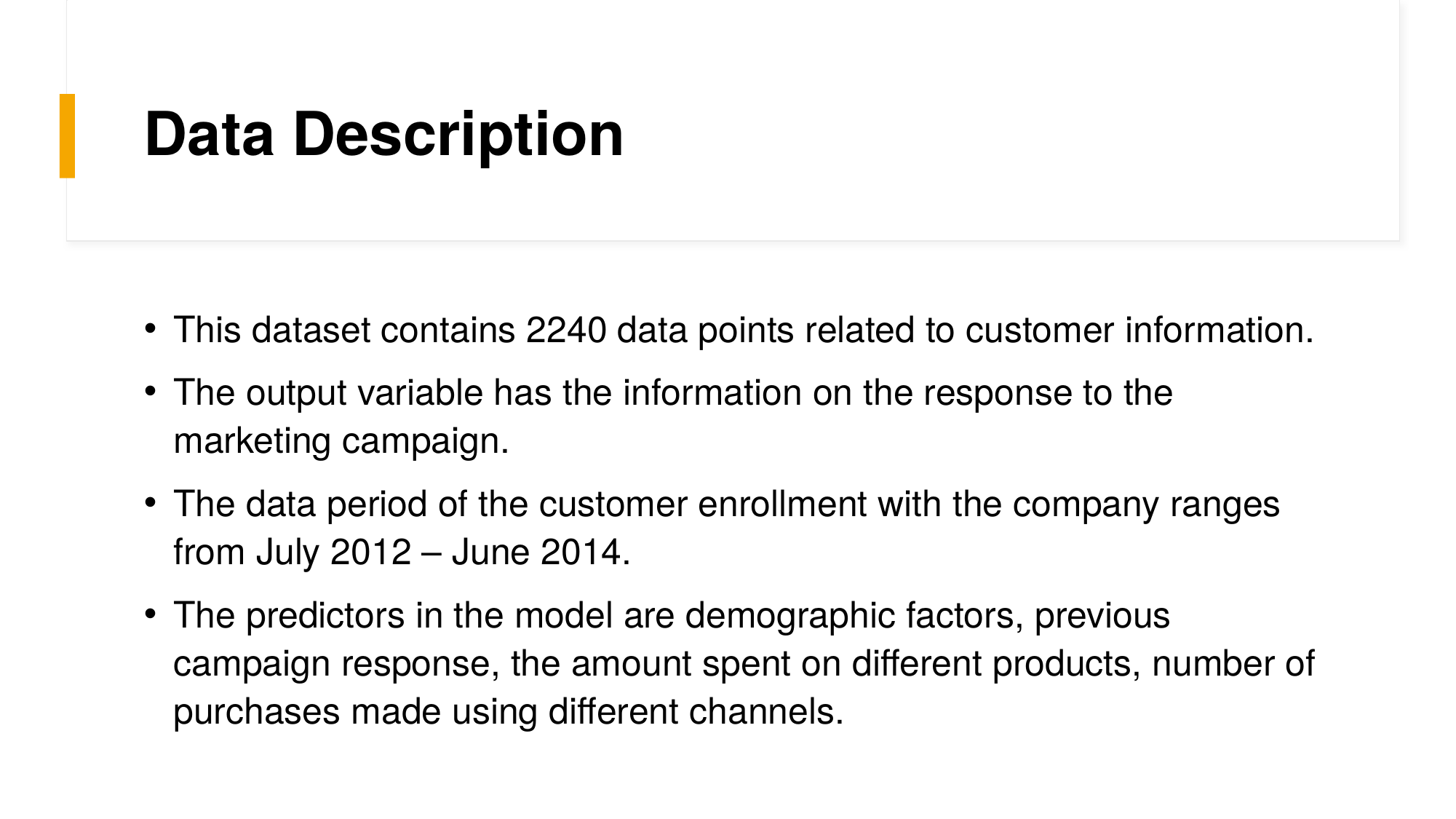

# Data Description
This dataset contains 2240 data points related to customer information.
The output variable has the information on the response to the marketing campaign.
The data period of the customer enrollment with the company ranges from July 2012 – June 2014.
The predictors in the model are demographic factors, previous campaign response, the amount spent on different products, number of purchases made using different channels.